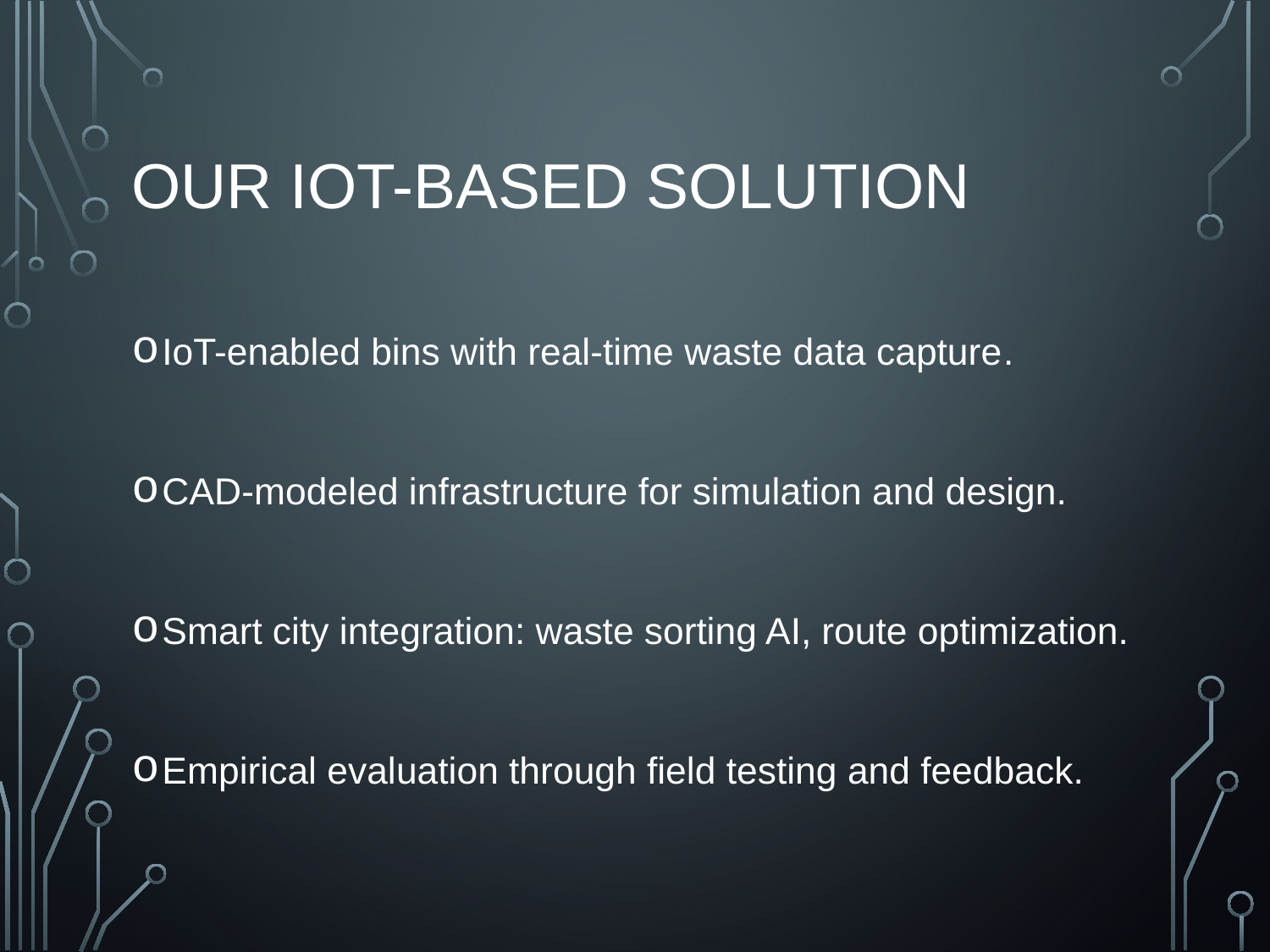

# Our IoT-Based Solution
IoT-enabled bins with real-time waste data capture.

CAD-modeled infrastructure for simulation and design.

Smart city integration: waste sorting AI, route optimization.

Empirical evaluation through field testing and feedback.